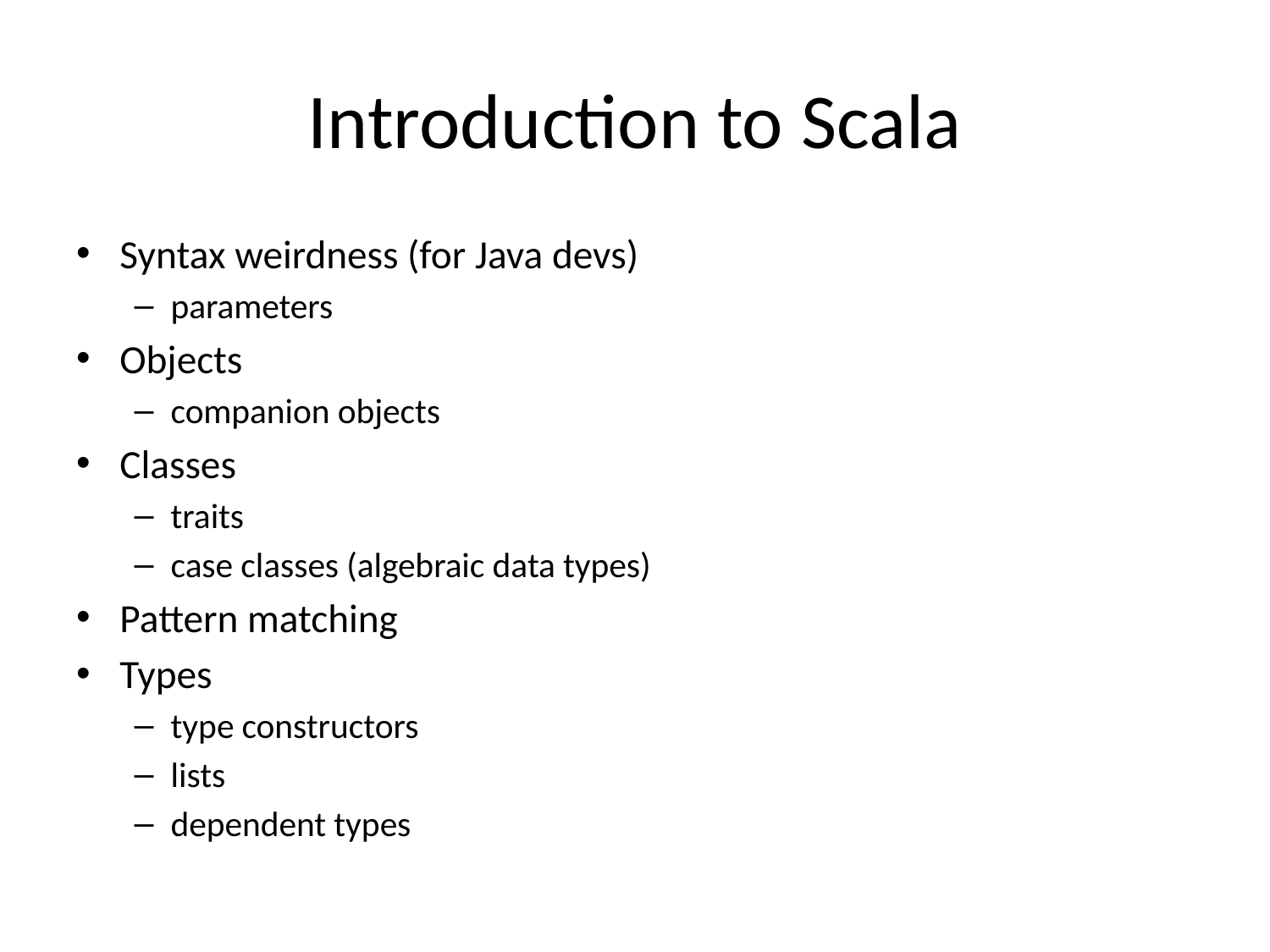

# Introduction to Scala
Syntax weirdness (for Java devs)
parameters
Objects
companion objects
Classes
traits
case classes (algebraic data types)
Pattern matching
Types
type constructors
lists
dependent types